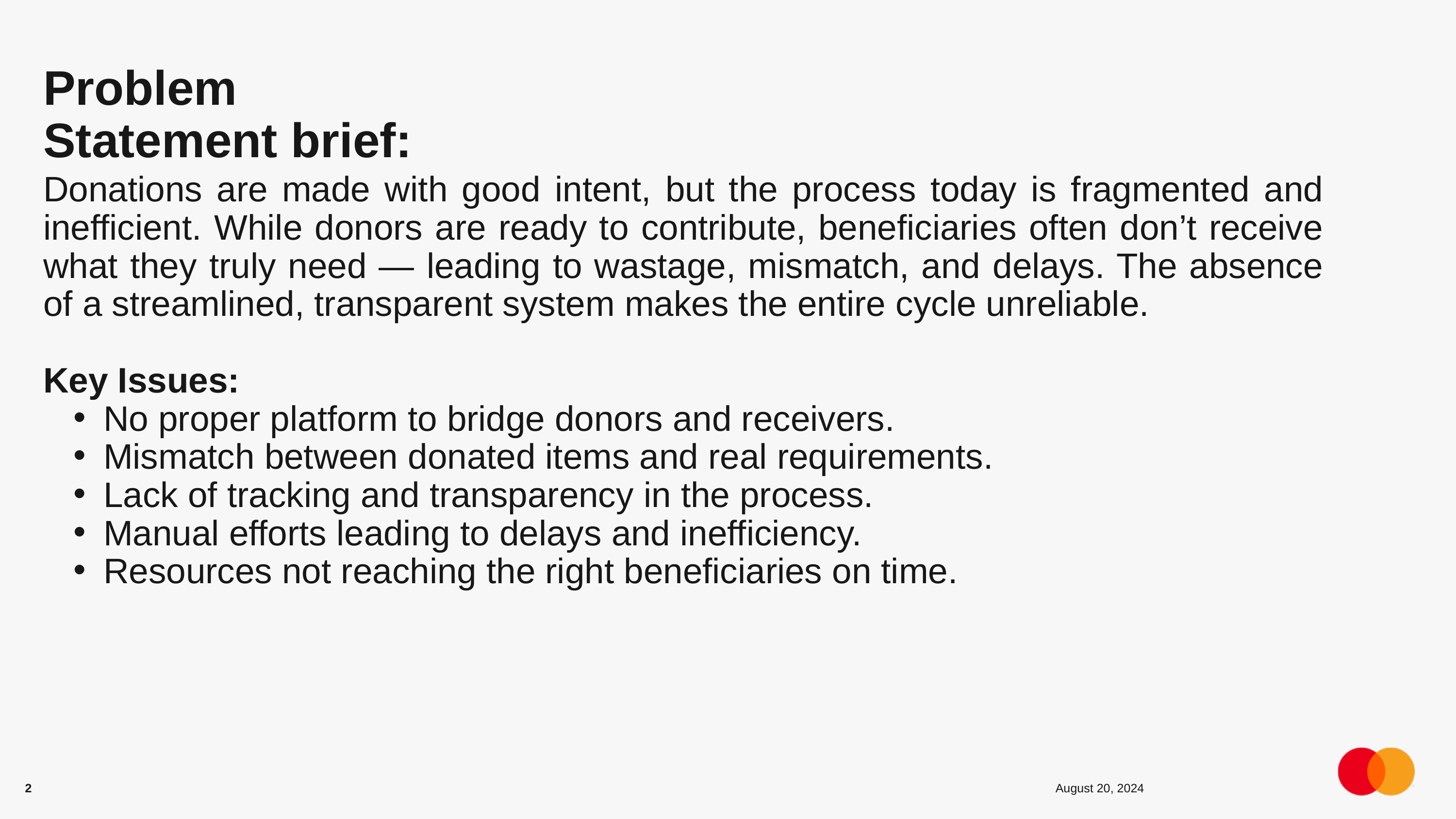

Problem Statement brief:
Donations are made with good intent, but the process today is fragmented and inefficient. While donors are ready to contribute, beneficiaries often don’t receive what they truly need — leading to wastage, mismatch, and delays. The absence of a streamlined, transparent system makes the entire cycle unreliable.

Key Issues:
No proper platform to bridge donors and receivers.
Mismatch between donated items and real requirements.
Lack of tracking and transparency in the process.
Manual efforts leading to delays and inefficiency.
Resources not reaching the right beneficiaries on time.

2

August 20, 2024